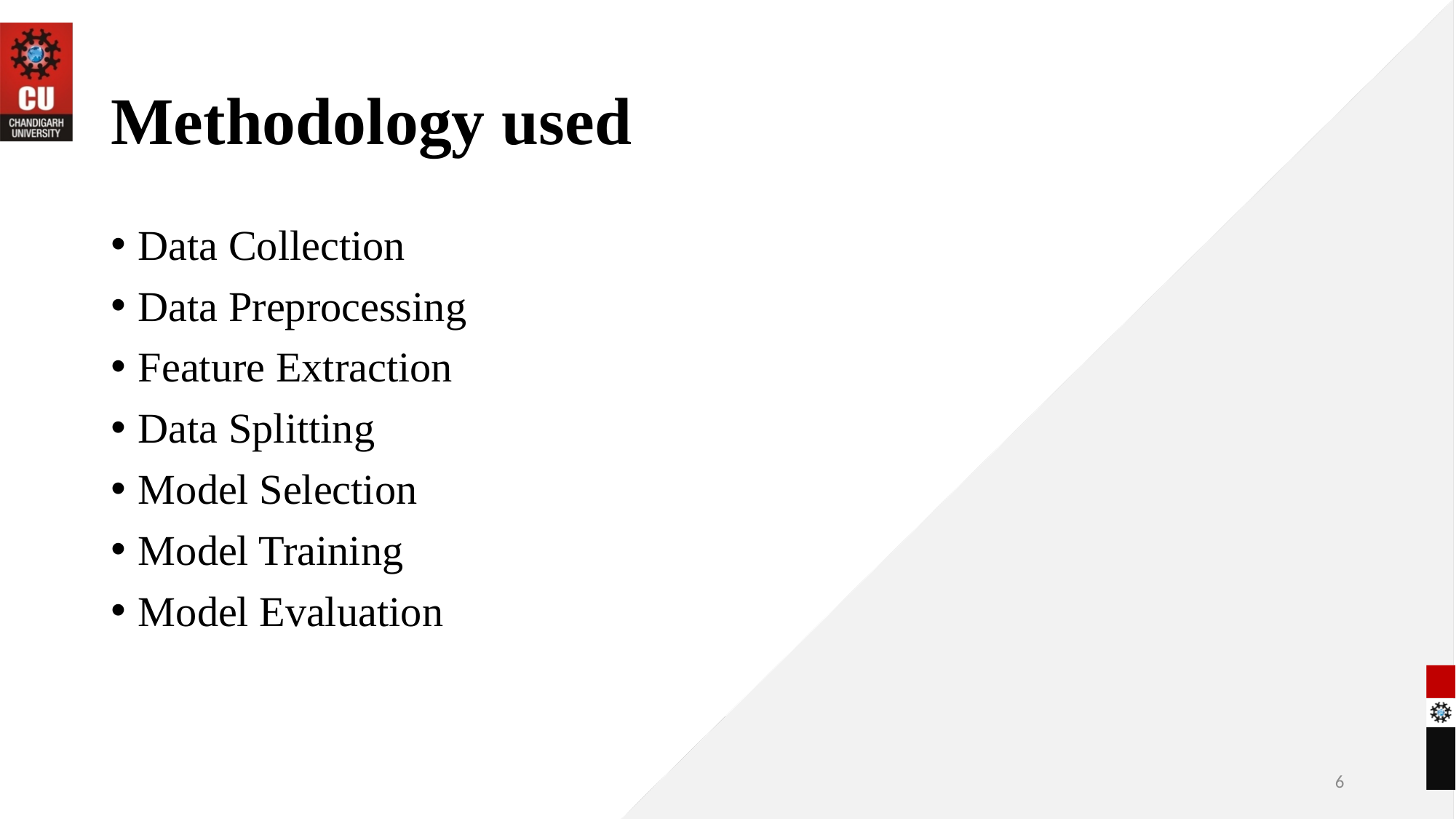

# Methodology used
Data Collection
Data Preprocessing
Feature Extraction
Data Splitting
Model Selection
Model Training
Model Evaluation
6